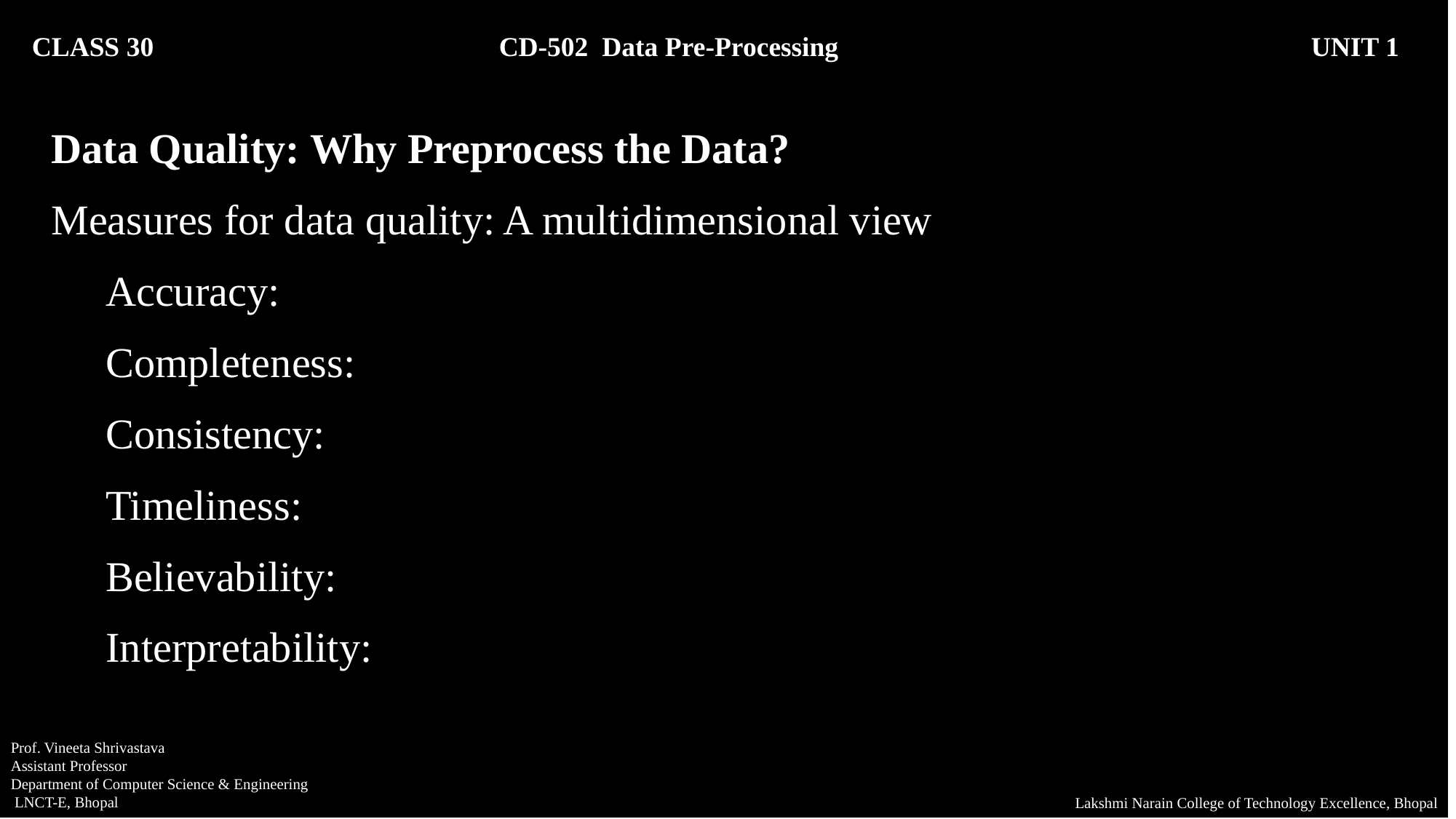

CLASS 30                                                  CD-502  Data Pre-Processing		                                           UNIT 1
Data Quality: Why Preprocess the Data?
Measures for data quality: A multidimensional view
Accuracy:
Completeness:
Consistency:
Timeliness:
Believability:
Interpretability:
Prof. Vineeta Shrivastava
Assistant Professor
Department of Computer Science & Engineering
 LNCT-E, Bhopal
Lakshmi Narain College of Technology Excellence, Bhopal